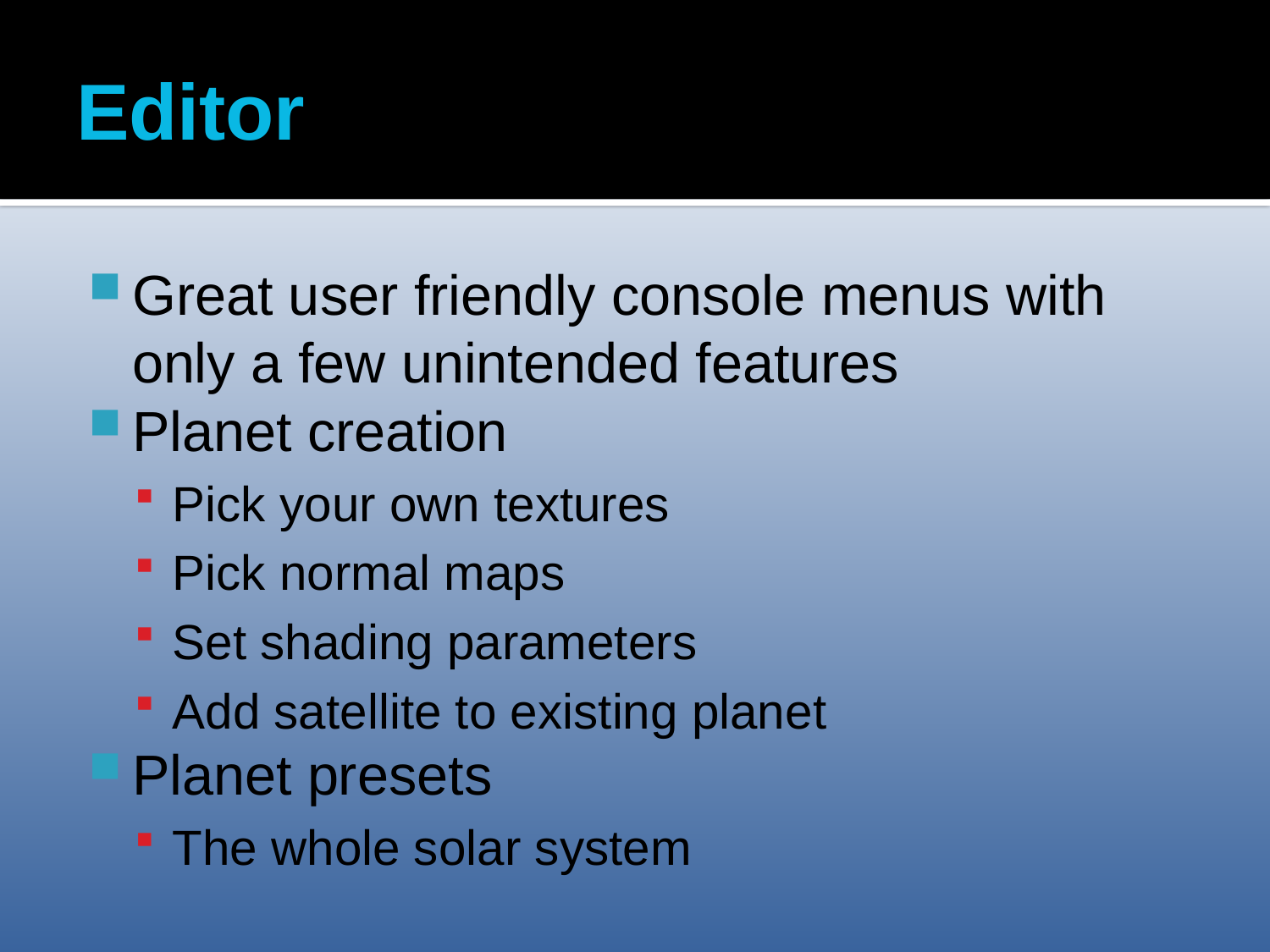

# Editor
Great user friendly console menus with only a few unintended features
Planet creation
Pick your own textures
Pick normal maps
Set shading parameters
Add satellite to existing planet
Planet presets
The whole solar system